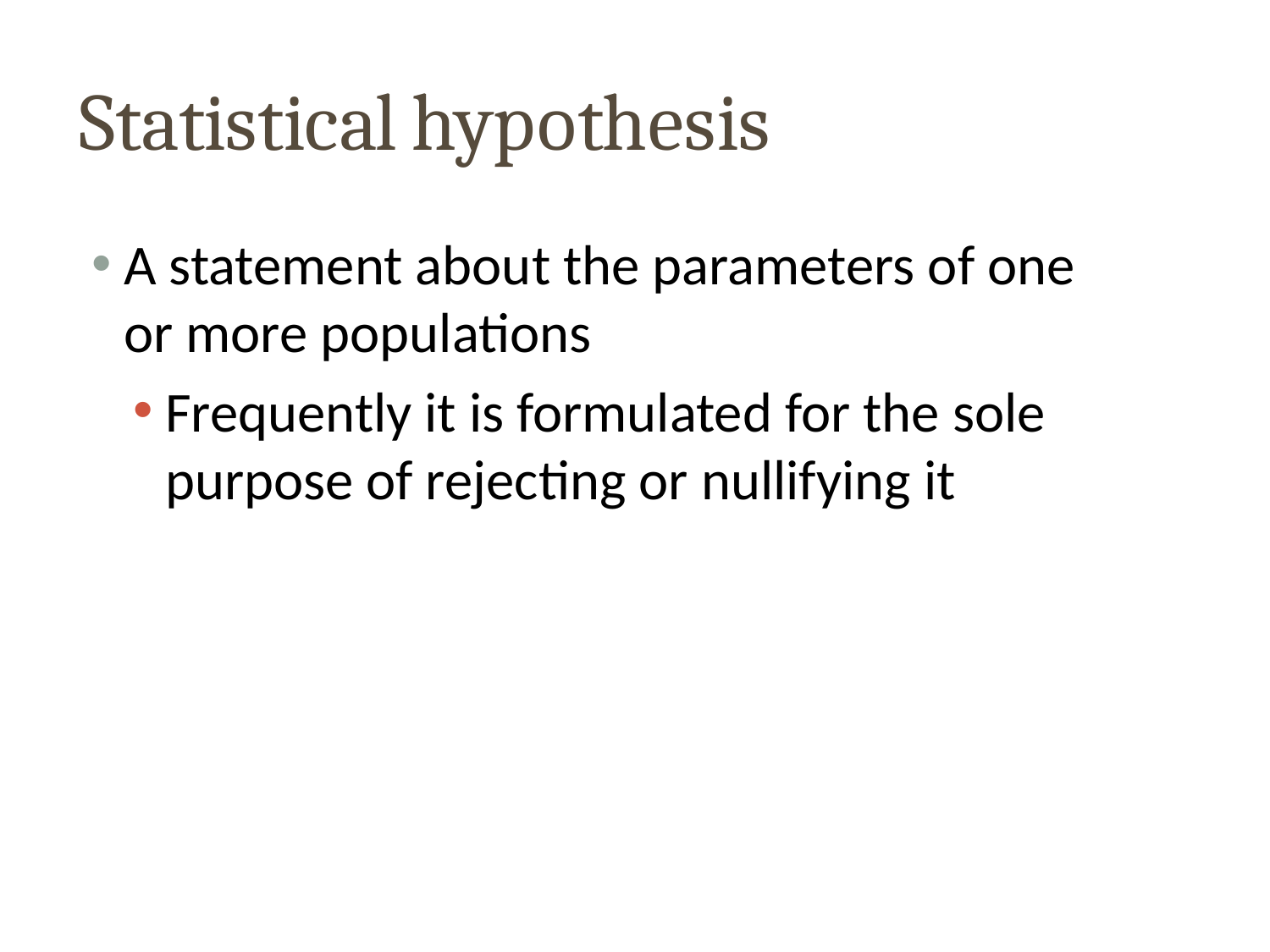

# Statistical hypothesis
A statement about the parameters of one or more populations
Frequently it is formulated for the sole purpose of rejecting or nullifying it